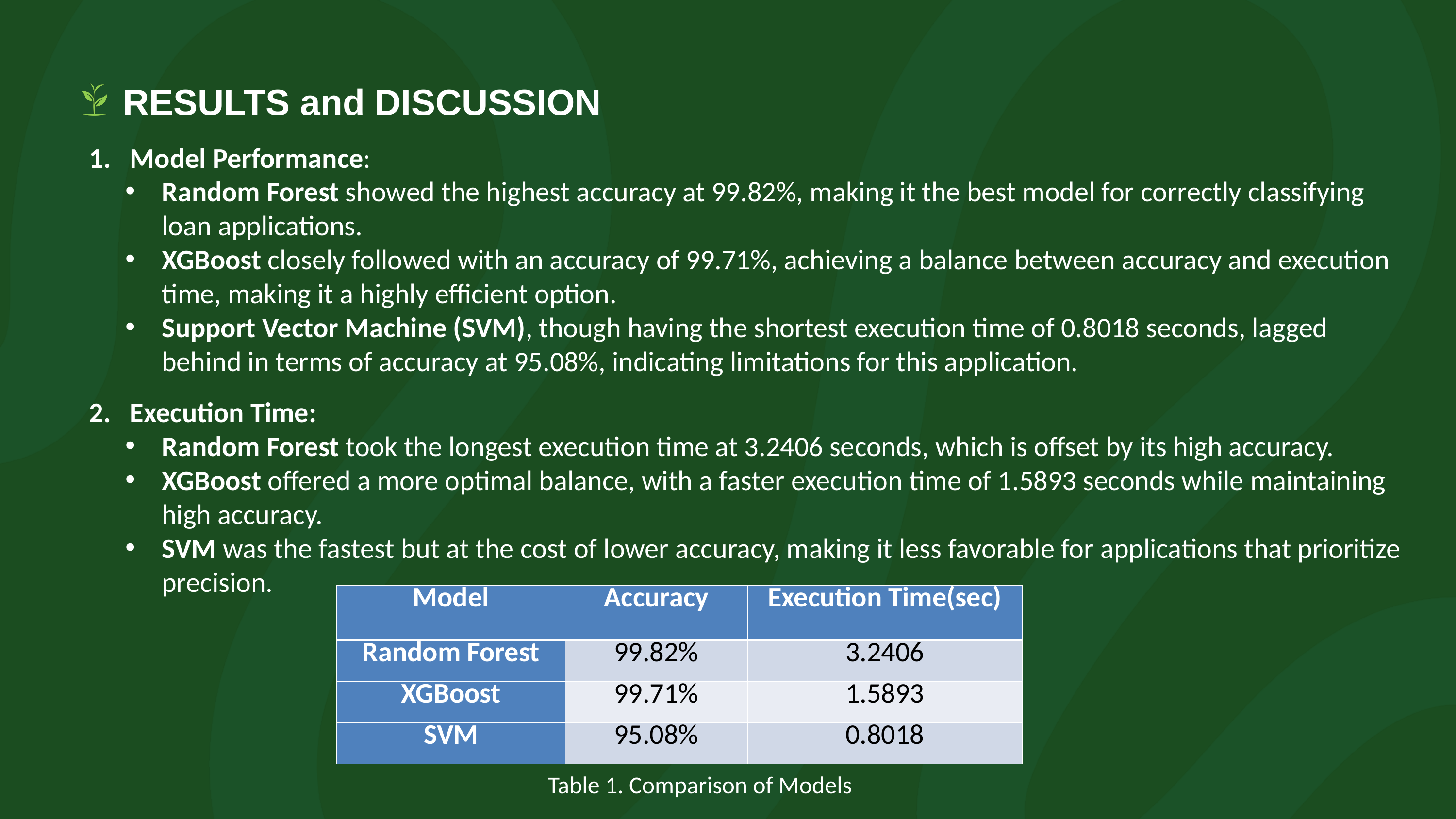

RESULTS and DISCUSSION
Model Performance:
Random Forest showed the highest accuracy at 99.82%, making it the best model for correctly classifying loan applications.
XGBoost closely followed with an accuracy of 99.71%, achieving a balance between accuracy and execution time, making it a highly efficient option.
Support Vector Machine (SVM), though having the shortest execution time of 0.8018 seconds, lagged behind in terms of accuracy at 95.08%, indicating limitations for this application.
Execution Time:
Random Forest took the longest execution time at 3.2406 seconds, which is offset by its high accuracy.
XGBoost offered a more optimal balance, with a faster execution time of 1.5893 seconds while maintaining high accuracy.
SVM was the fastest but at the cost of lower accuracy, making it less favorable for applications that prioritize precision.
| Model | Accuracy | Execution Time(sec) |
| --- | --- | --- |
| Random Forest | 99.82% | 3.2406 |
| XGBoost | 99.71% | 1.5893 |
| SVM | 95.08% | 0.8018 |
Table 1. Comparison of Models